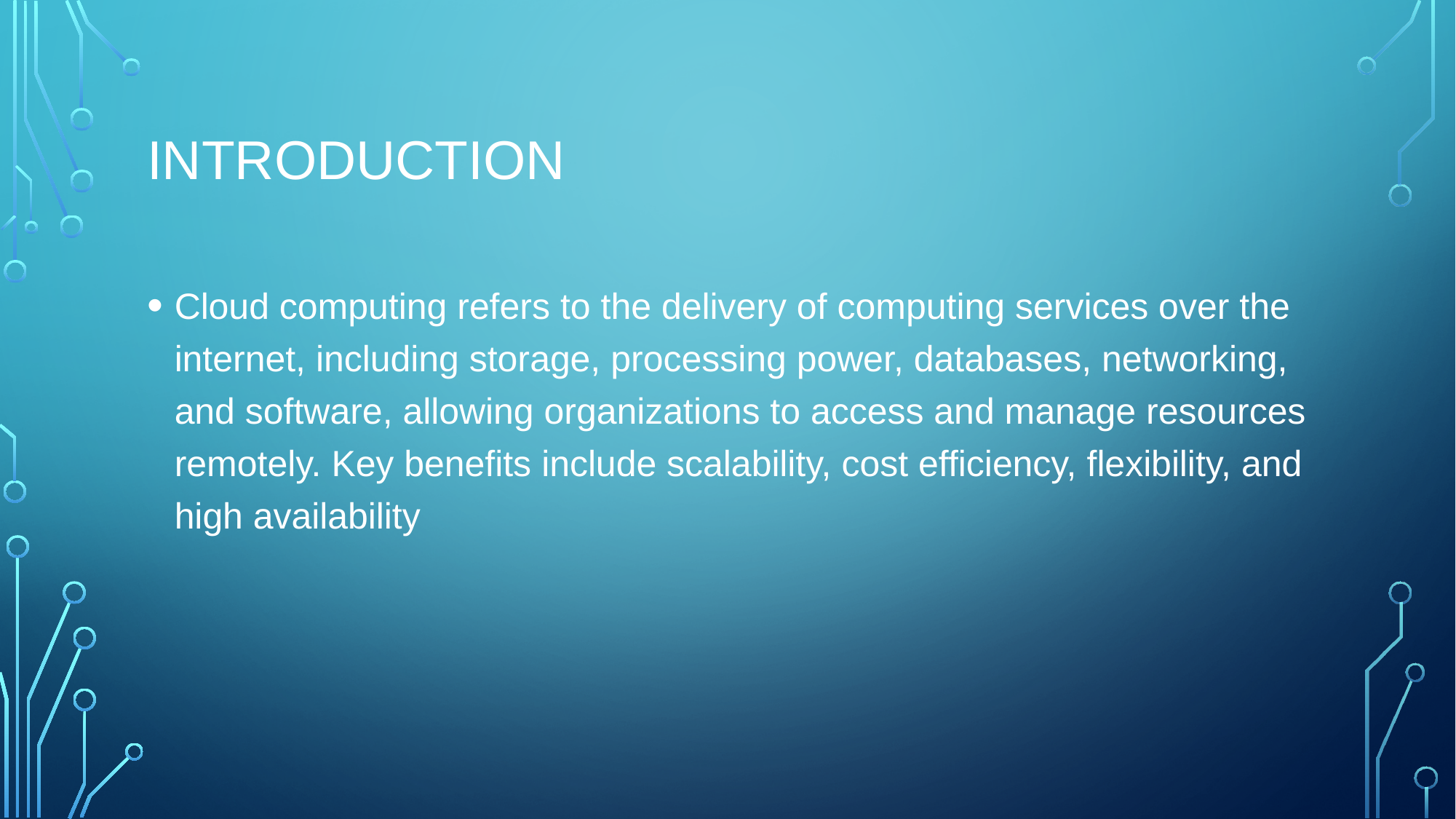

# INTRODUCTION
Cloud computing refers to the delivery of computing services over the internet, including storage, processing power, databases, networking, and software, allowing organizations to access and manage resources remotely. Key benefits include scalability, cost efficiency, flexibility, and high availability